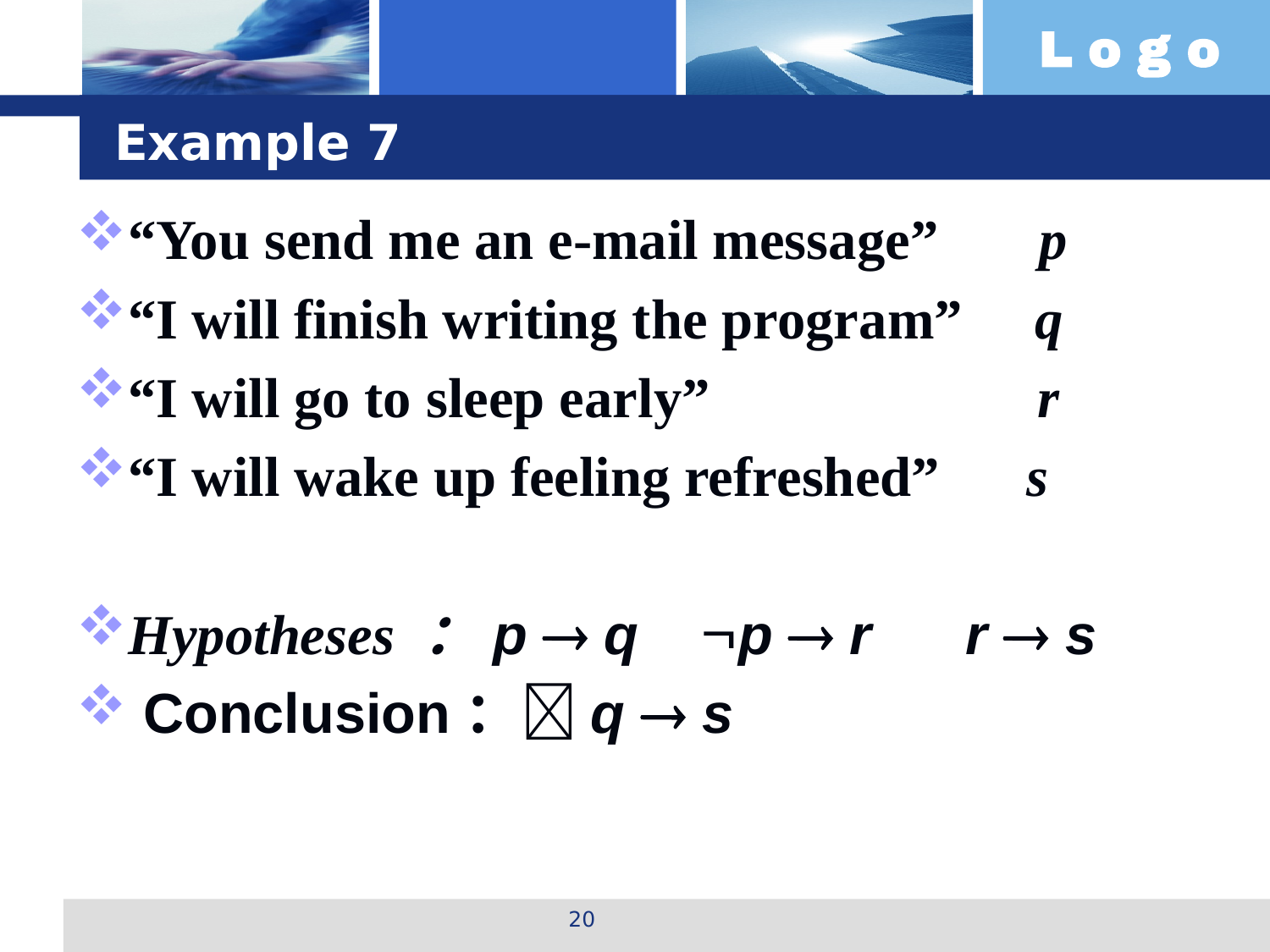

# Example 7
“You send me an e-mail message”       p
“I will finish writing the program”     q
“I will go to sleep early”                       r
“I will wake up feeling refreshed”      s

Hypotheses ：p → q    ¬p → r      r → s
 Conclusion：¬q → s

20